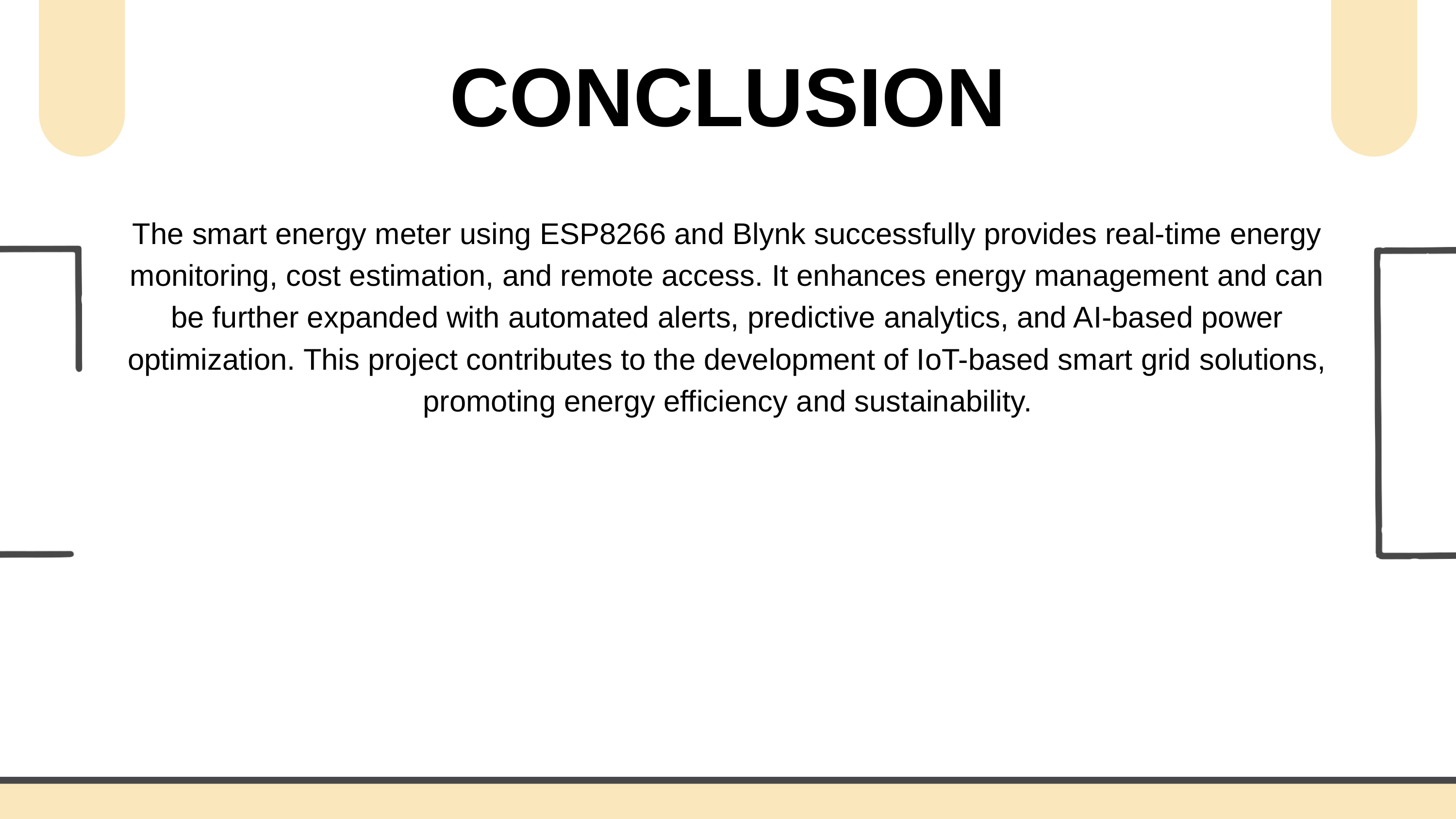

CONCLUSION
The smart energy meter using ESP8266 and Blynk successfully provides real-time energy monitoring, cost estimation, and remote access. It enhances energy management and can be further expanded with automated alerts, predictive analytics, and AI-based power optimization. This project contributes to the development of IoT-based smart grid solutions, promoting energy efficiency and sustainability.